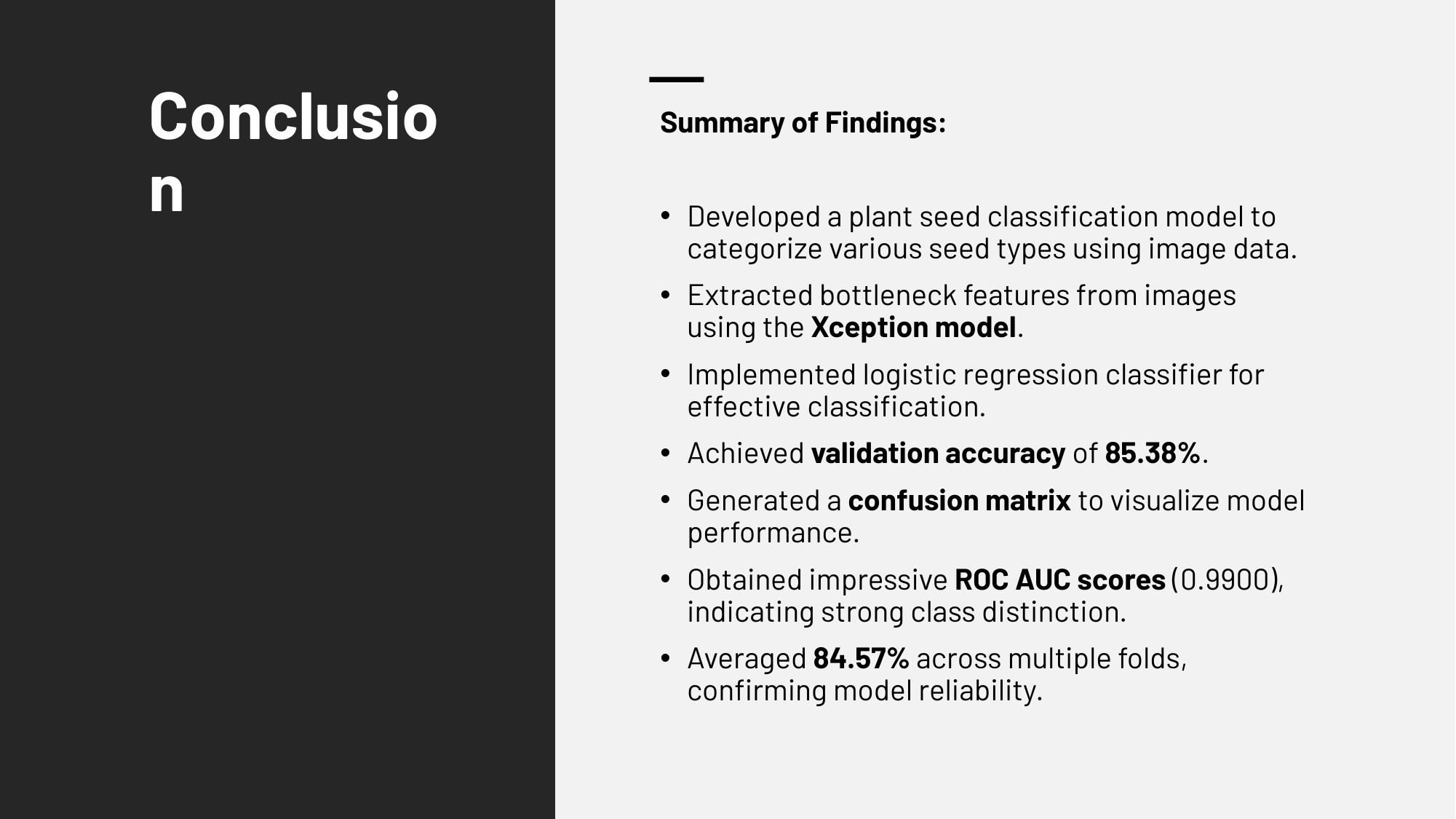

# Conclusion

Summary of Findings:

Developed a plant seed classification model to categorize various seed types using image data.
Extracted bottleneck features from images using the Xception model.
Implemented logistic regression classifier for effective classification.
Achieved validation accuracy of 85.38%.
Generated a confusion matrix to visualize model performance.
Obtained impressive ROC AUC scores (0.9900), indicating strong class distinction.
Averaged 84.57% across multiple folds, confirming model reliability.